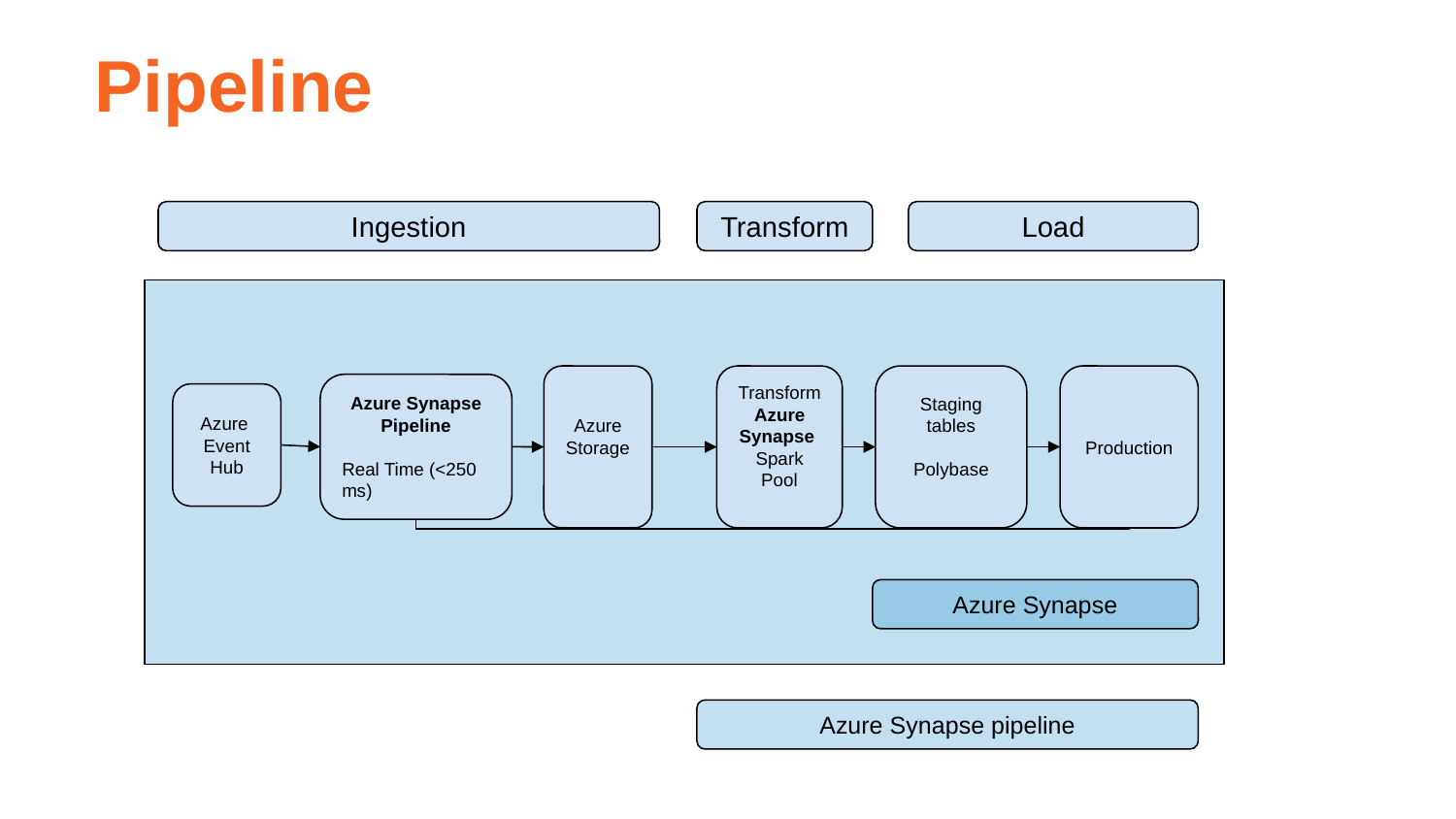

Pipeline

Transform
Ingestion
Load

Azure Storage
Transform
Azure Synapse
Spark Pool

Staging tables

Polybase

Production
Azure Synapse Pipeline

Real Time (<250 ms)
Azure
Event Hub
Azure Synapse
Azure Synapse pipeline